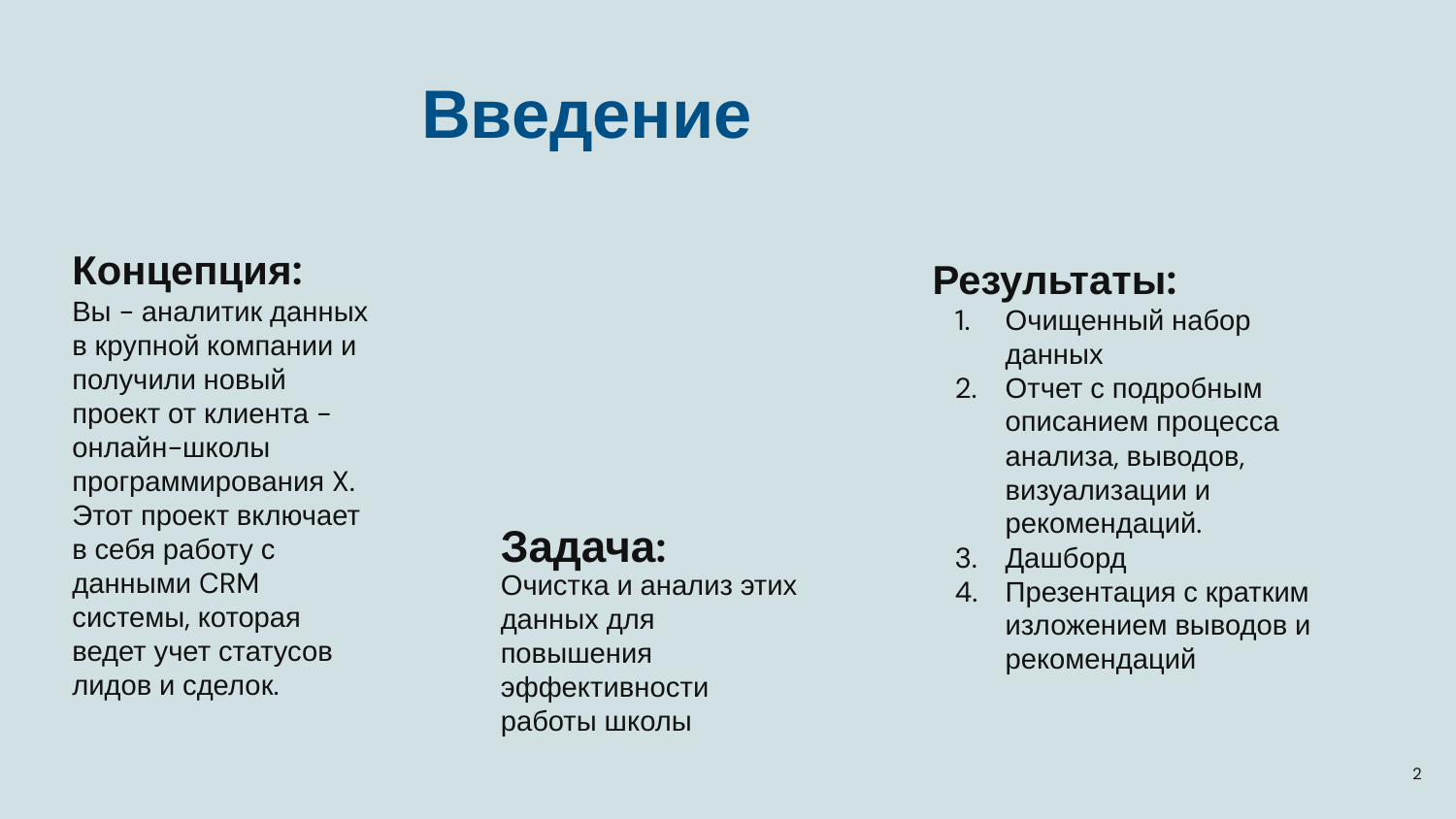

Введение
Концепция:
Результаты:
Вы - аналитик данных в крупной компании и получили новый проект от клиента - онлайн-школы программирования X. Этот проект включает в себя работу с данными CRM системы, которая ведет учет статусов лидов и сделок.
Очищенный набор данных
Отчет с подробным описанием процесса анализа, выводов, визуализации и рекомендаций.
Дашборд
Презентация с кратким изложением выводов и рекомендаций

Задача:
Очистка и анализ этих данных для повышения эффективности работы школы
2